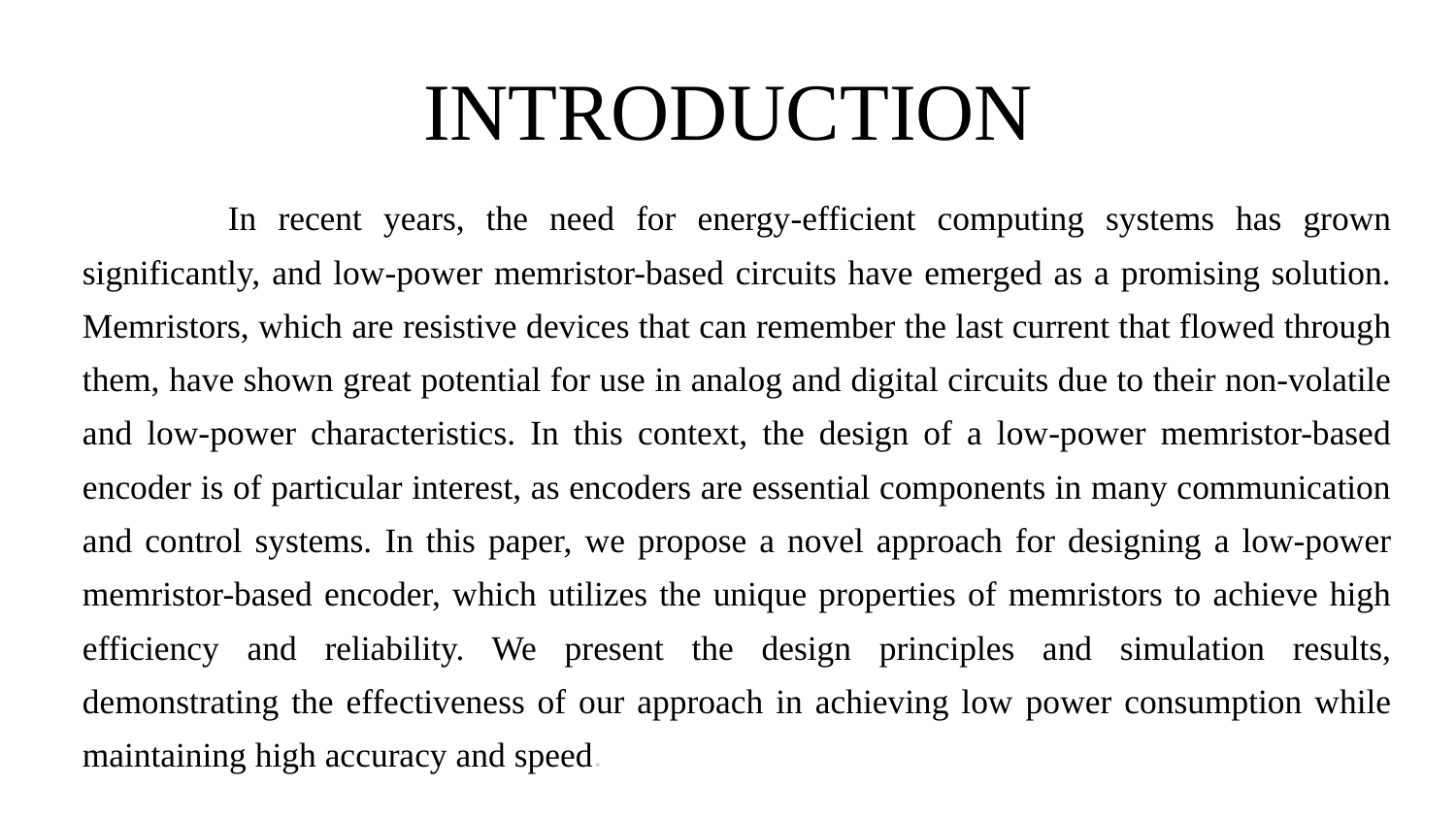

# INTRODUCTION
	In recent years, the need for energy-efficient computing systems has grown significantly, and low-power memristor-based circuits have emerged as a promising solution. Memristors, which are resistive devices that can remember the last current that flowed through them, have shown great potential for use in analog and digital circuits due to their non-volatile and low-power characteristics. In this context, the design of a low-power memristor-based encoder is of particular interest, as encoders are essential components in many communication and control systems. In this paper, we propose a novel approach for designing a low-power memristor-based encoder, which utilizes the unique properties of memristors to achieve high efficiency and reliability. We present the design principles and simulation results, demonstrating the effectiveness of our approach in achieving low power consumption while maintaining high accuracy and speed.